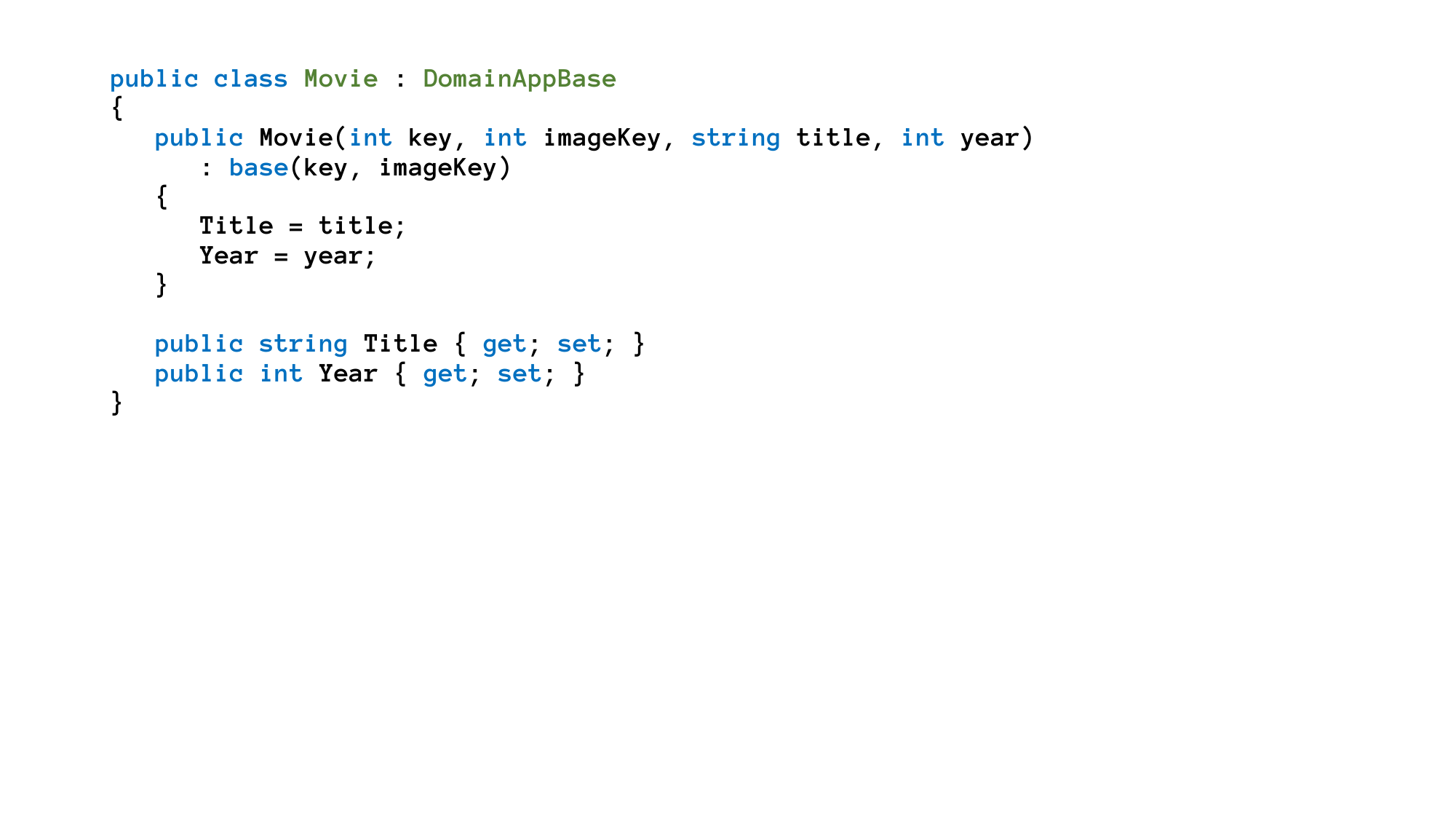

public class Movie : DomainAppBase
{
   public Movie(int key, int imageKey, string title, int year)
      : base(key, imageKey)
   {
      Title = title;
      Year = year;
   }

   public string Title { get; set; }
   public int Year { get; set; }
}